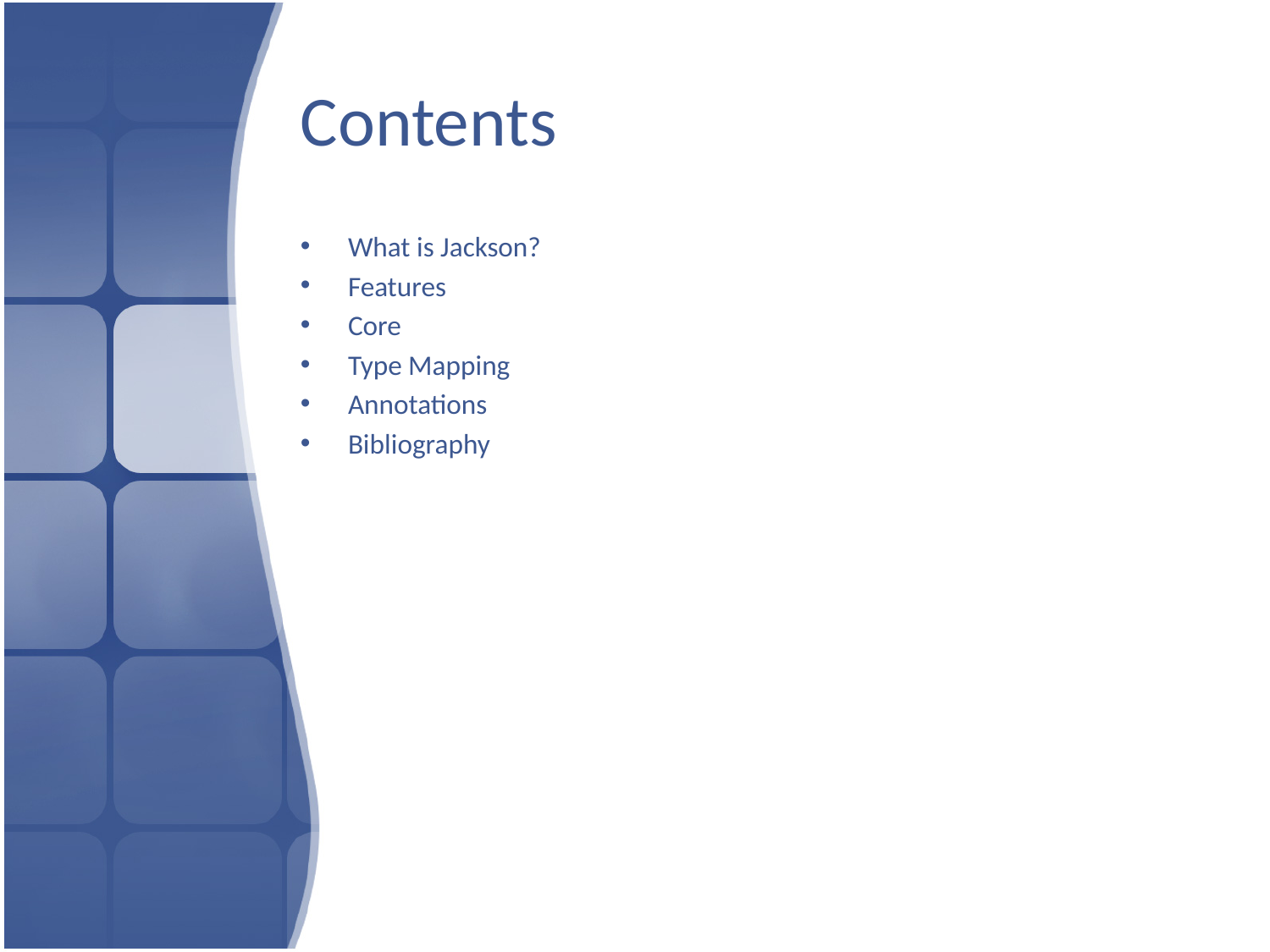

# Contents
What is Jackson?
Features
Core
Type Mapping
Annotations
Bibliography